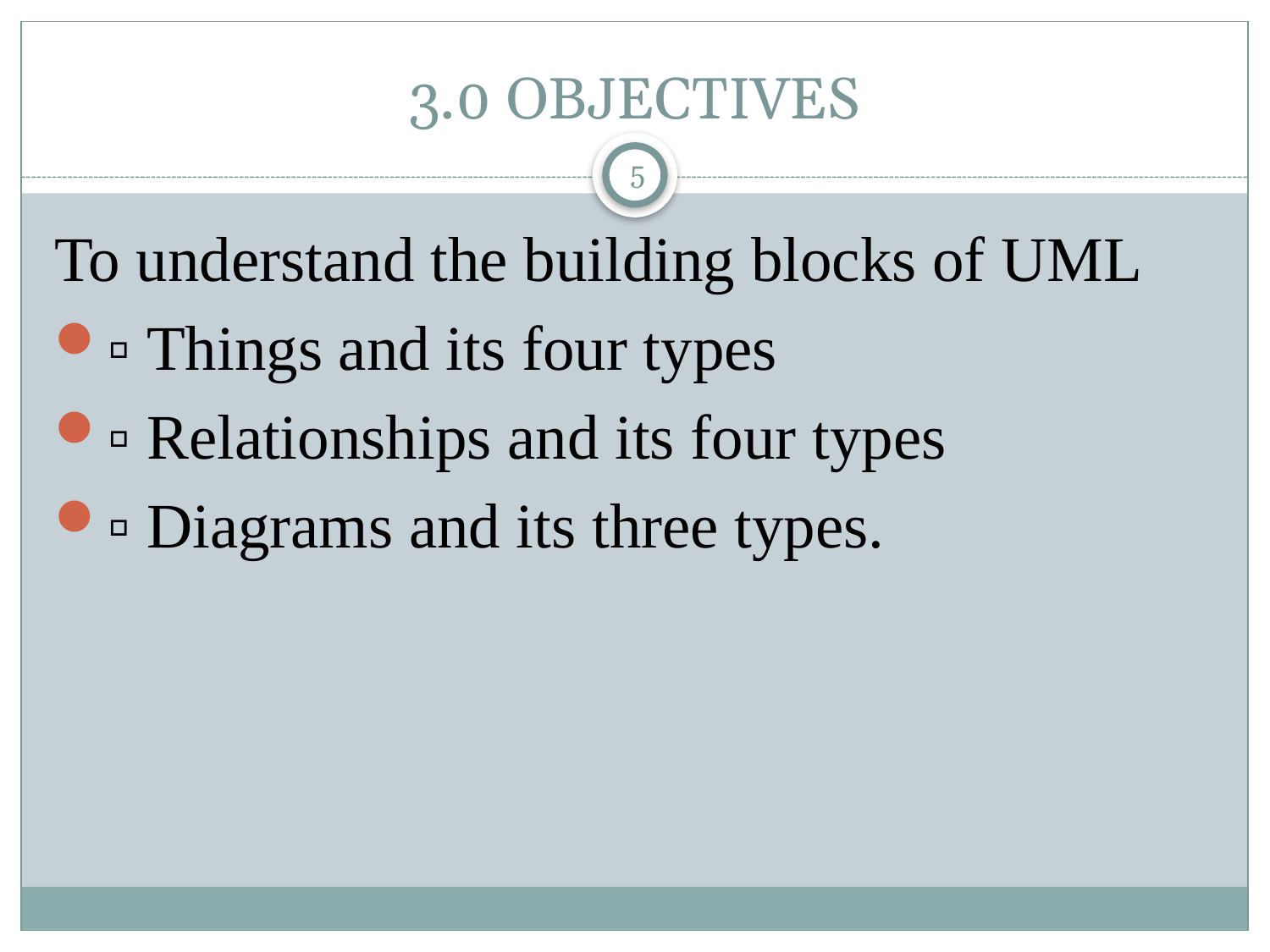

# 3.0 OBJECTIVES
5
To understand the building blocks of UML
▫ Things and its four types
▫ Relationships and its four types
▫ Diagrams and its three types.